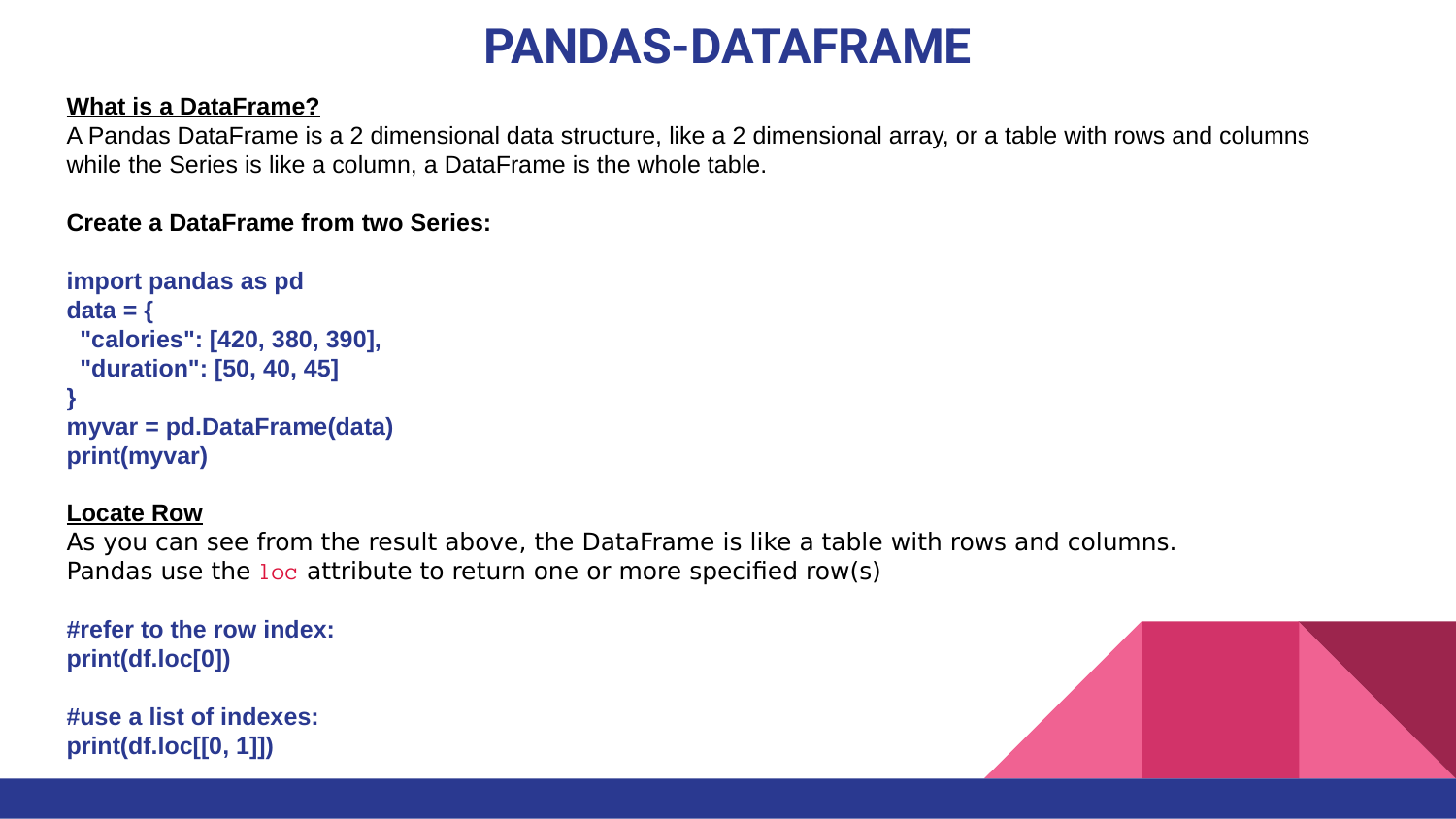

# PANDAS-DATAFRAME
What is a DataFrame?
A Pandas DataFrame is a 2 dimensional data structure, like a 2 dimensional array, or a table with rows and columns while the Series is like a column, a DataFrame is the whole table.

Create a DataFrame from two Series:

import pandas as pd
data = {
  "calories": [420, 380, 390],
  "duration": [50, 40, 45]
}
myvar = pd.DataFrame(data)
print(myvar)

Locate Row
As you can see from the result above, the DataFrame is like a table with rows and columns.
Pandas use the loc attribute to return one or more specified row(s)

#refer to the row index:
print(df.loc[0])

#use a list of indexes:
print(df.loc[[0, 1]])